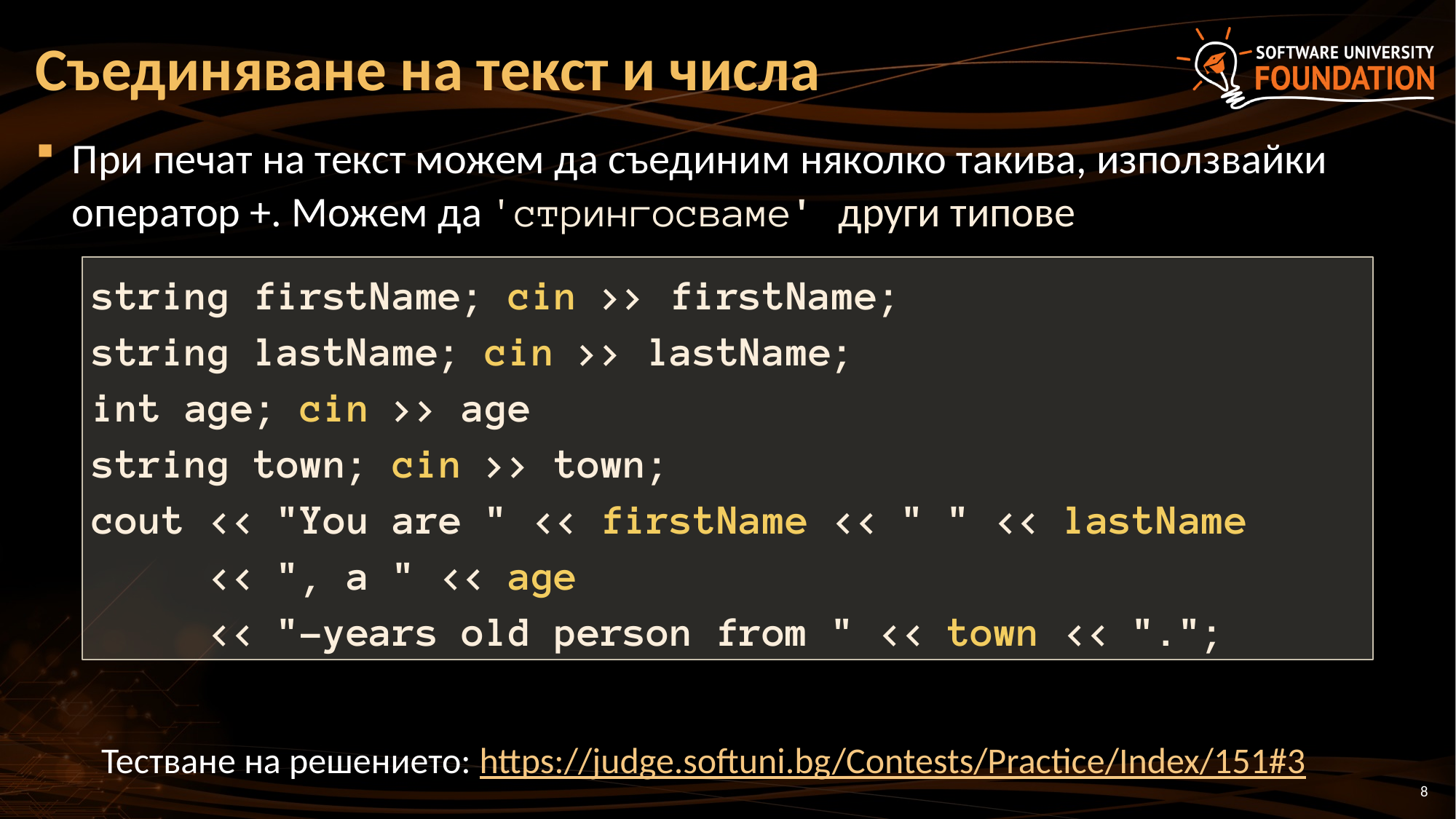

# Съединяване на текст и числа
При печат на текст можем да съединим няколко такива, използвайки оператор +. Можем да 'стрингосваме' други типове
string firstName; cin >> firstName;
string lastName; cin >> lastName;
int age; cin >> age
string town; cin >> town;
cout << "You are " << firstName << " " << lastName
     << ", a " << age
     << "-years old person from " << town << ".";
Тестване на решението: https://judge.softuni.bg/Contests/Practice/Index/151#3
8